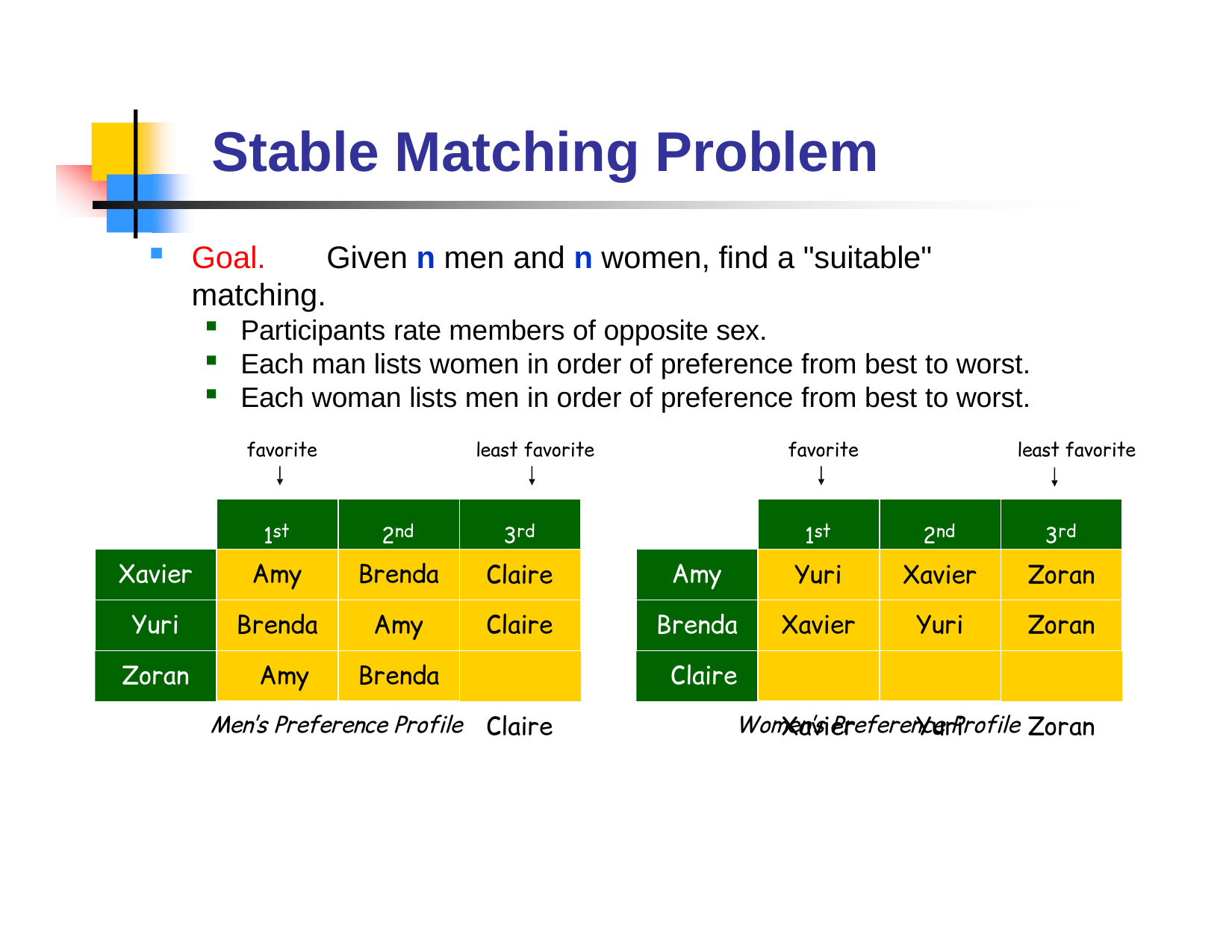

# Stable Matching Problem
Goal.	Given n men and n women, find a "suitable" matching.
Participants rate members of opposite sex.
Each man lists women in order of preference from best to worst.
Each woman lists men in order of preference from best to worst.
favorite
least favorite
favorite
least favorite

1st
2nd
3rd
1st
2nd
3rd

Xavier
Yuri  Zoran
Amy
Brenda  Amy
Brenda
Amy  Brenda
Claire
Claire  Claire
Amy
Brenda  Claire
Yuri
Xavier  Xavier
Xavier
Yuri  Yuri
Zoran
Zoran  Zoran
Men’s Preference Profile
Women’s Preference Profile
3